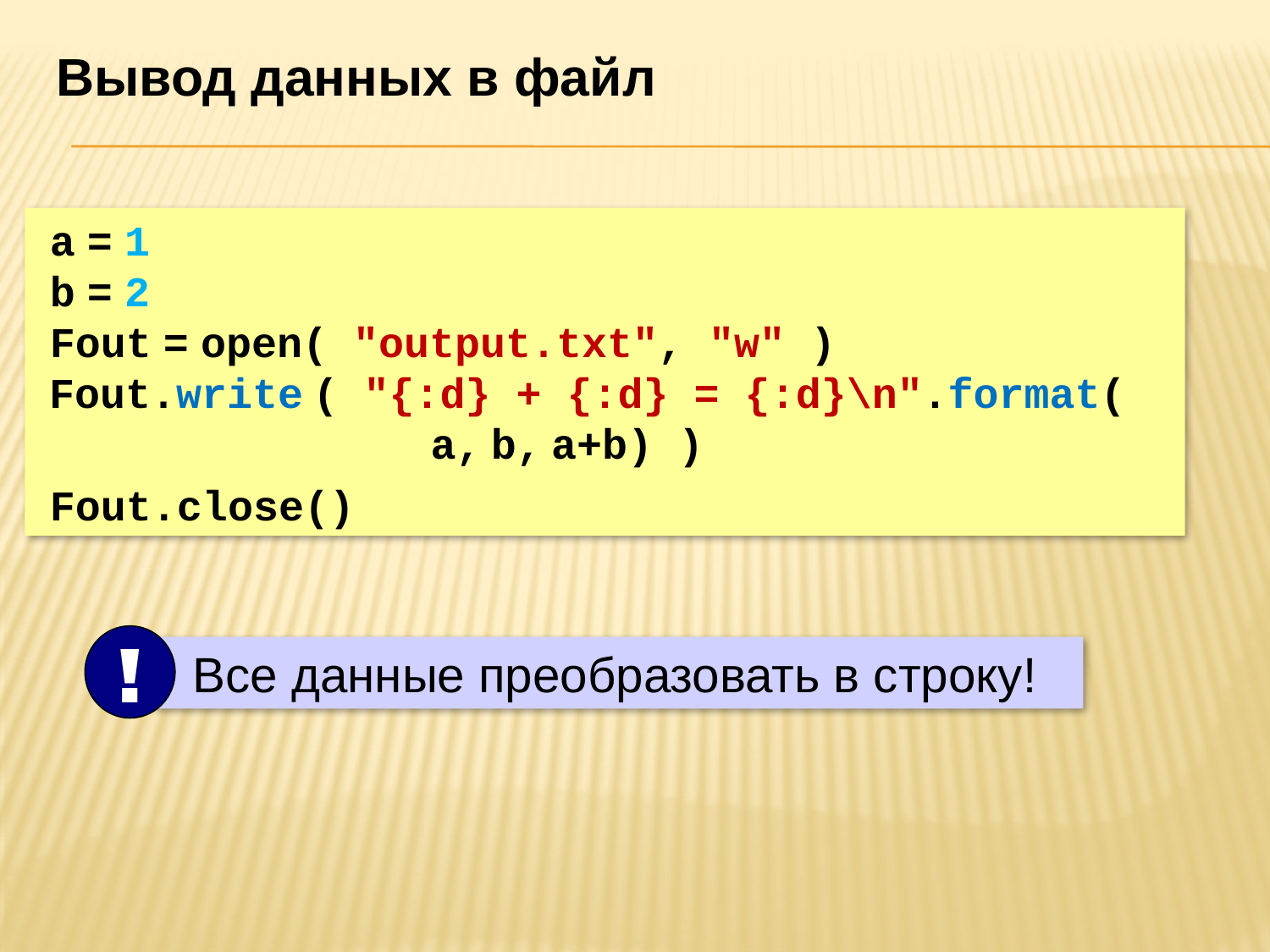

Вывод данных в файл
#
a = 1
b = 2
Fout = open( "output.txt", "w" )
Fout.write ( "{:d} + {:d} = {:d}\n".format(
              a, b, a+b) )
Fout.close()
!
  Все данные преобразовать в строку!